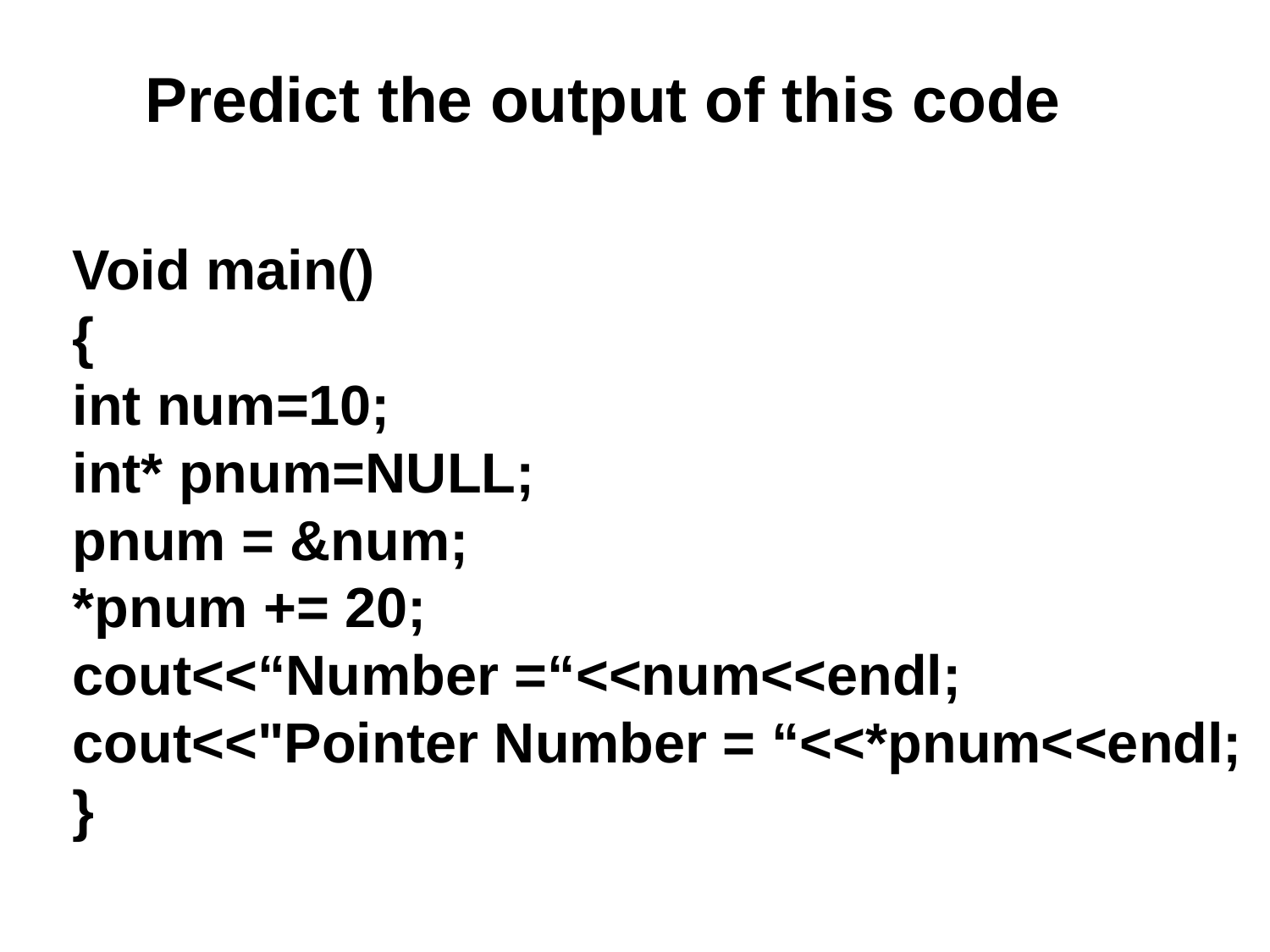

Predict the output of this code
Void main()
{
int num=10;
int* pnum=NULL;
pnum = &num;
*pnum += 20;
cout<<“Number =“<<num<<endl;
cout<<"Pointer Number = “<<*pnum<<endl;
}